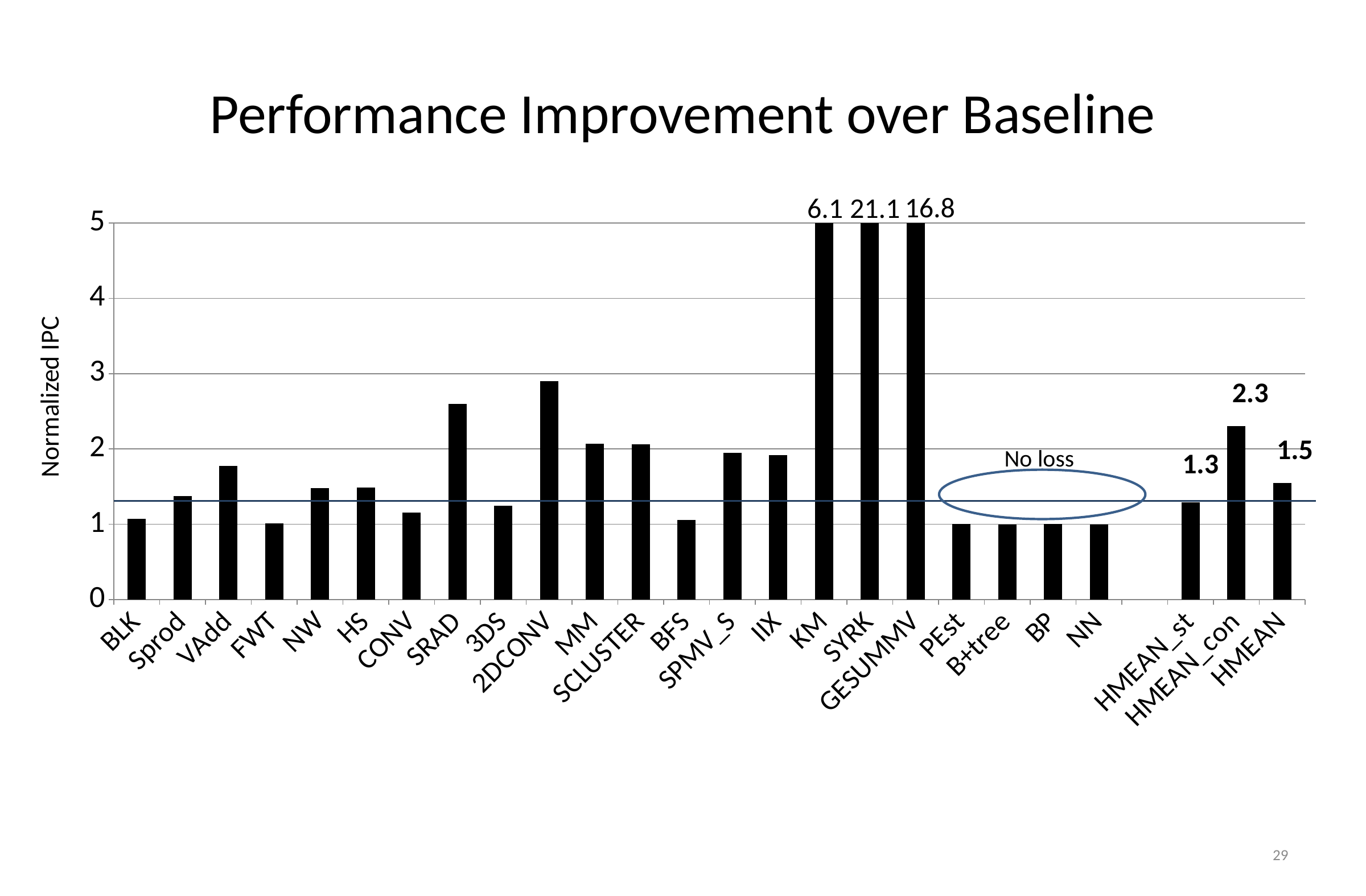

# Performance Improvement over Baseline
16.8

6.1

21.1

### Chart

| Category | Column2 |
|---|---|
| BLK | 1.069381891268276 |
| Sprod | 1.3709599351652015 |
| VAdd | 1.7767599871209374 |
| FWT | 1.0081169515362953 |
| NW | 1.478703927430982 |
| HS | 1.4883243678277616 |
| CONV | 1.1557100198105696 |
| SRAD | 2.601641271939214 |
| 3DS | 1.2473838208294012 |
| 2DCONV | 2.899692542360842 |
| MM | 2.0688136294486767 |
| SCLUSTER | 2.0612450581003894 |
| BFS | 1.06 |
| SPMV_S | 1.9459823090986323 |
| IIX | 1.919221647606323 |
| KM | 5.099879939383277 |
| SYRK | 21.120091369312245 |
| GESUMMV | 16.877646763386487 |
| PEst | 1.0041647677157945 |
| B+tree | 0.9978773430944836 |
| BP | 1.0016559928139317 |
| NN | 0.9951329905749233 |
|  | None |
| HMEAN_st | 1.2884843656308576 |
| HMEAN_con | 2.301048896191106 |
| HMEAN | 1.5477278361820785 |
2.3

Normalized IPC
1.5

No loss
1.3

29